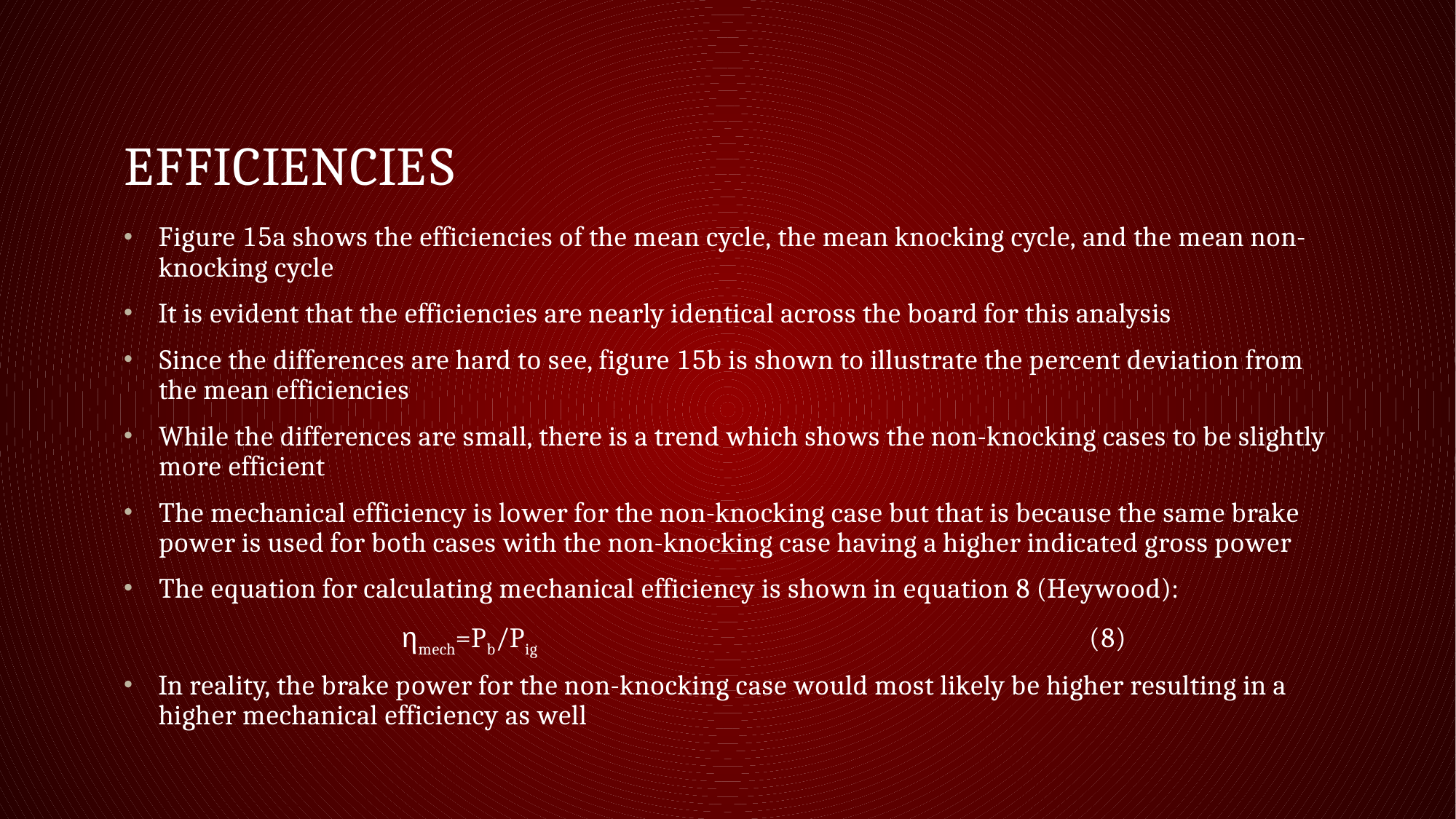

# Efficiencies
Figure 15a shows the efficiencies of the mean cycle, the mean knocking cycle, and the mean non-knocking cycle
It is evident that the efficiencies are nearly identical across the board for this analysis
Since the differences are hard to see, figure 15b is shown to illustrate the percent deviation from the mean efficiencies
While the differences are small, there is a trend which shows the non-knocking cases to be slightly more efficient
The mechanical efficiency is lower for the non-knocking case but that is because the same brake power is used for both cases with the non-knocking case having a higher indicated gross power
The equation for calculating mechanical efficiency is shown in equation 8 (Heywood):
			ηmech=Pb/Pig                                                                                                                                           (8)
In reality, the brake power for the non-knocking case would most likely be higher resulting in a higher mechanical efficiency as well